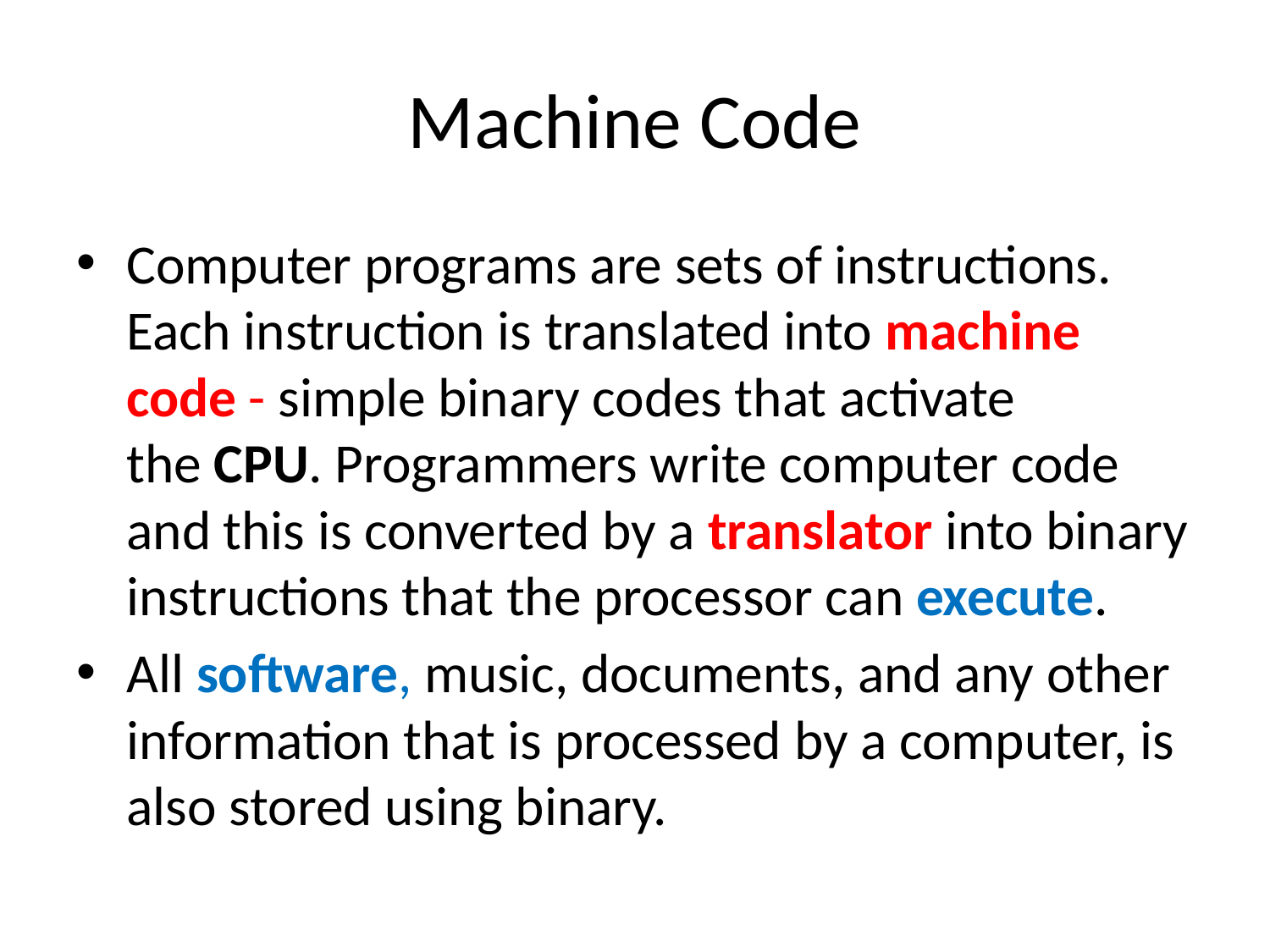

# Machine Code
Computer programs are sets of instructions. Each instruction is translated into machine code - simple binary codes that activate the CPU. Programmers write computer code and this is converted by a translator into binary instructions that the processor can execute.
All software, music, documents, and any other information that is processed by a computer, is also stored using binary.